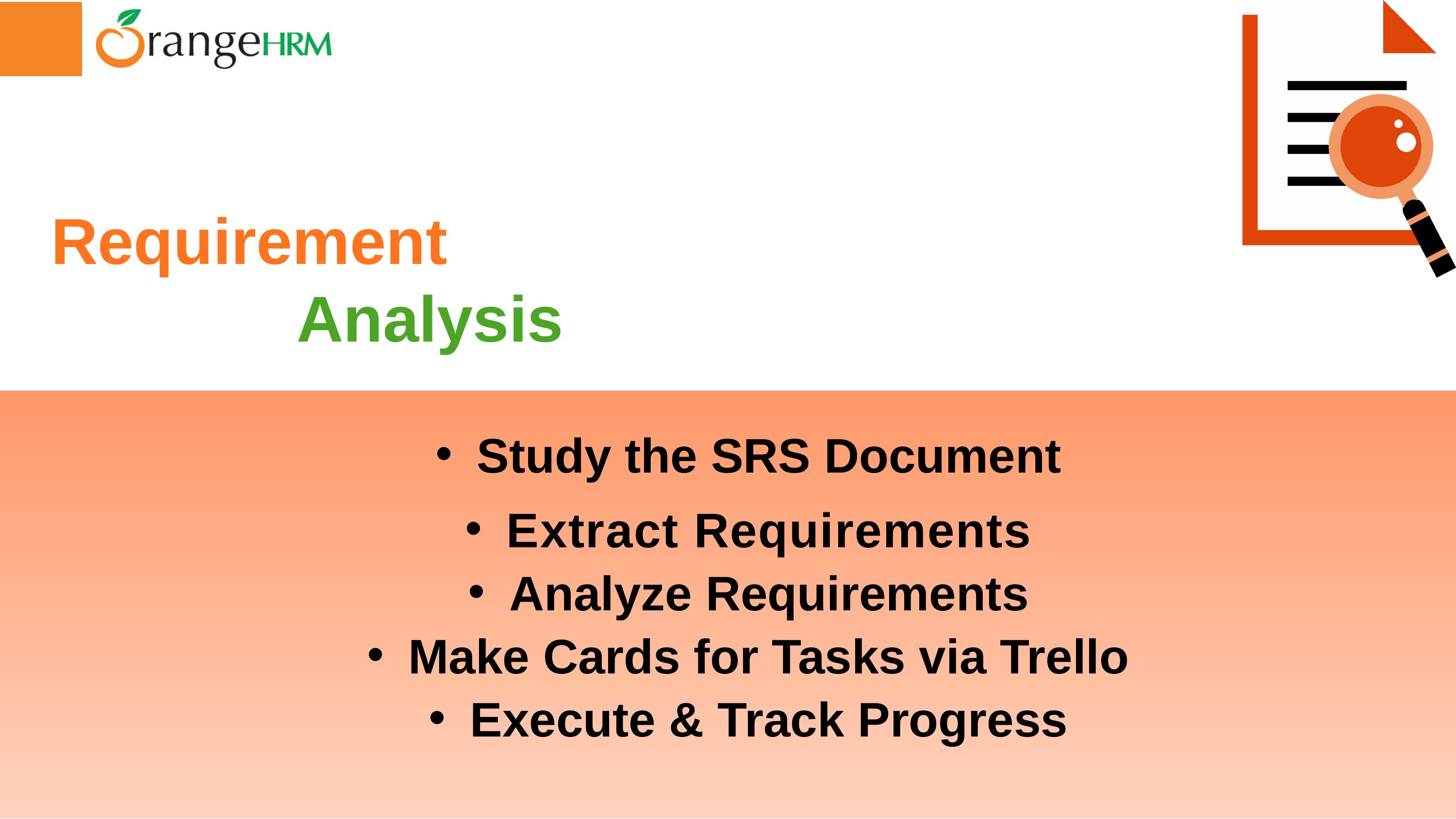

Requirement
                   Analysis

Study the SRS Document
Extract Requirements
Analyze Requirements
Make Cards for Tasks via Trello
Execute & Track Progress